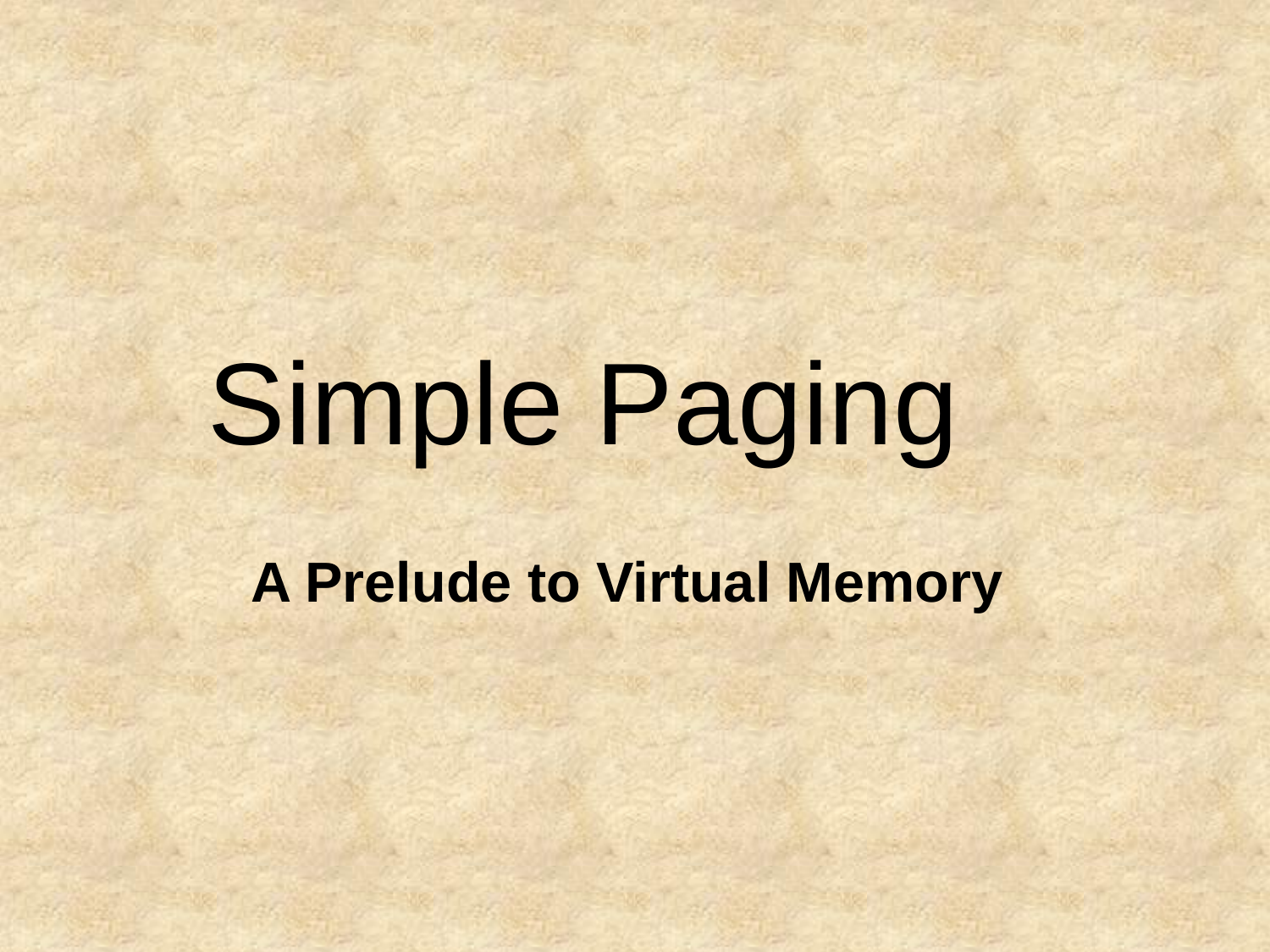

# Simple Paging
A Prelude to Virtual Memory